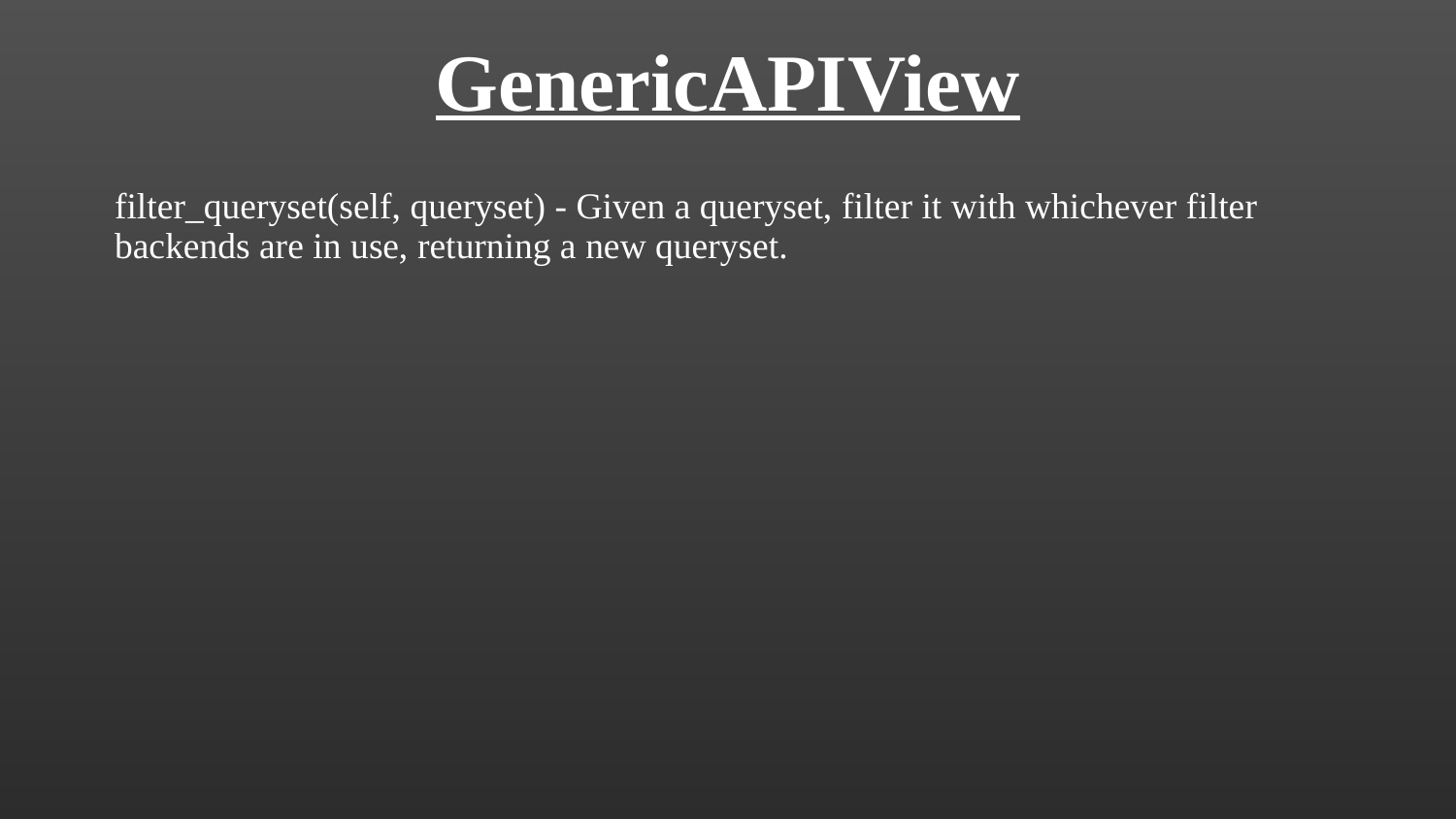

# GenericAPIView
filter_queryset(self, queryset) - Given a queryset, filter it with whichever filter backends are in use, returning a new queryset.